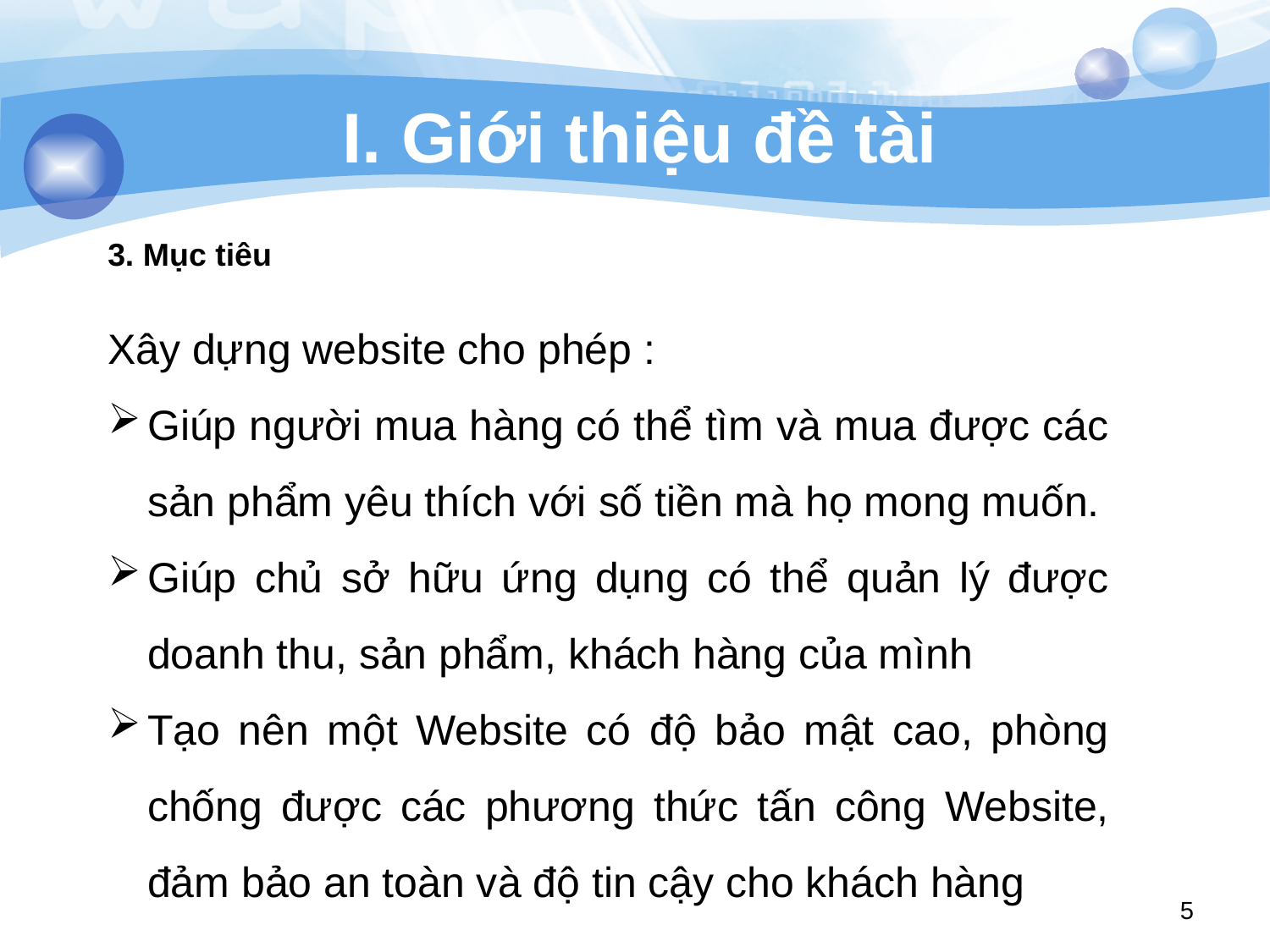

# I. Giới thiệu đề tài
3. Mục tiêu
Xây dựng website cho phép :
Giúp người mua hàng có thể tìm và mua được các sản phẩm yêu thích với số tiền mà họ mong muốn.
Giúp chủ sở hữu ứng dụng có thể quản lý được doanh thu, sản phẩm, khách hàng của mình
Tạo nên một Website có độ bảo mật cao, phòng chống được các phương thức tấn công Website, đảm bảo an toàn và độ tin cậy cho khách hàng

5